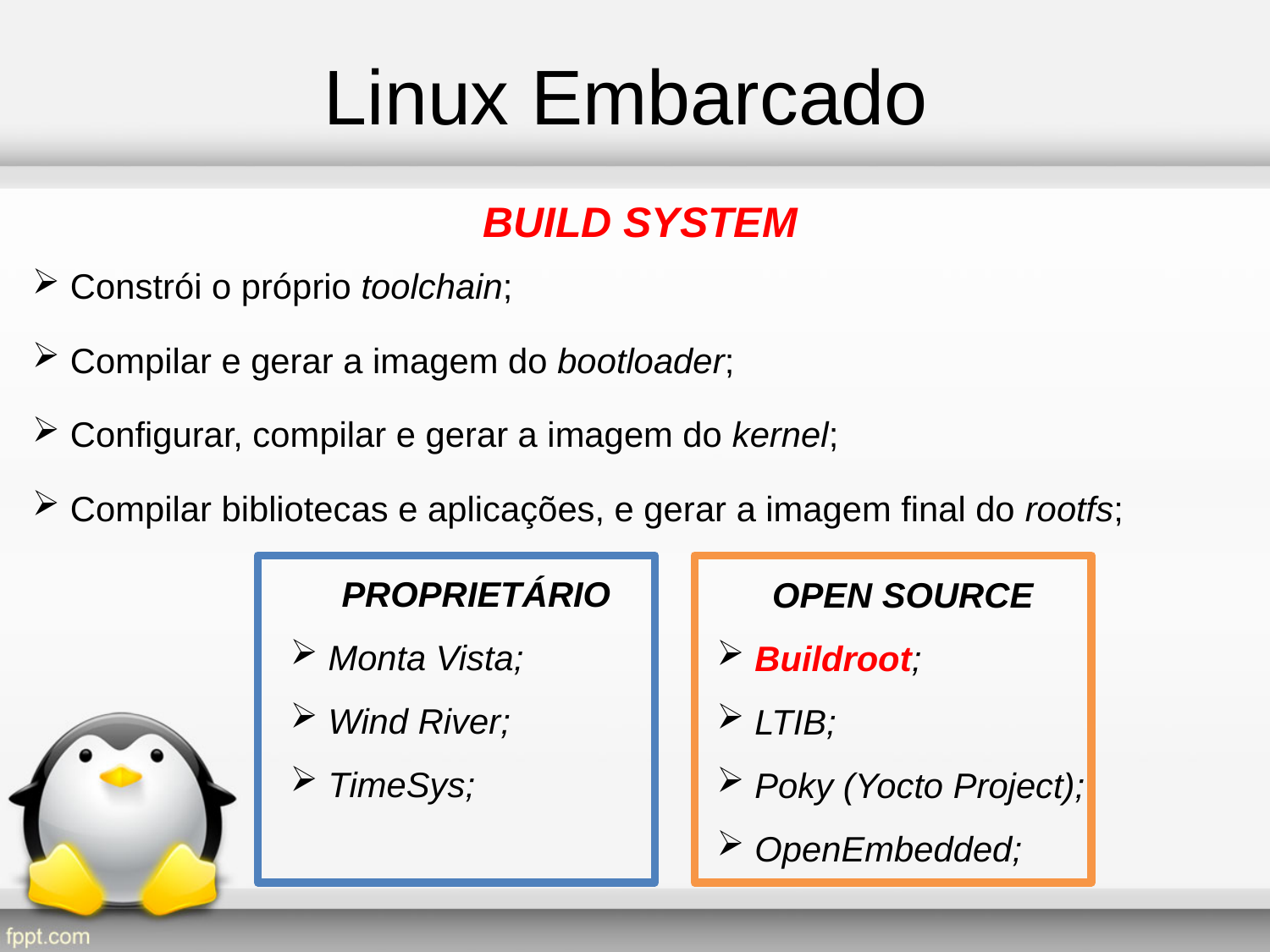

Linux Embarcado
BUILD SYSTEM
 Constrói o próprio toolchain;
 Compilar e gerar a imagem do bootloader;
 Configurar, compilar e gerar a imagem do kernel;
 Compilar bibliotecas e aplicações, e gerar a imagem final do rootfs;

PROPRIETÁRIO
 Monta Vista;
 Wind River;
 TimeSys;
OPEN SOURCE
 Buildroot;
 LTIB;
 Poky (Yocto Project);
 OpenEmbedded;